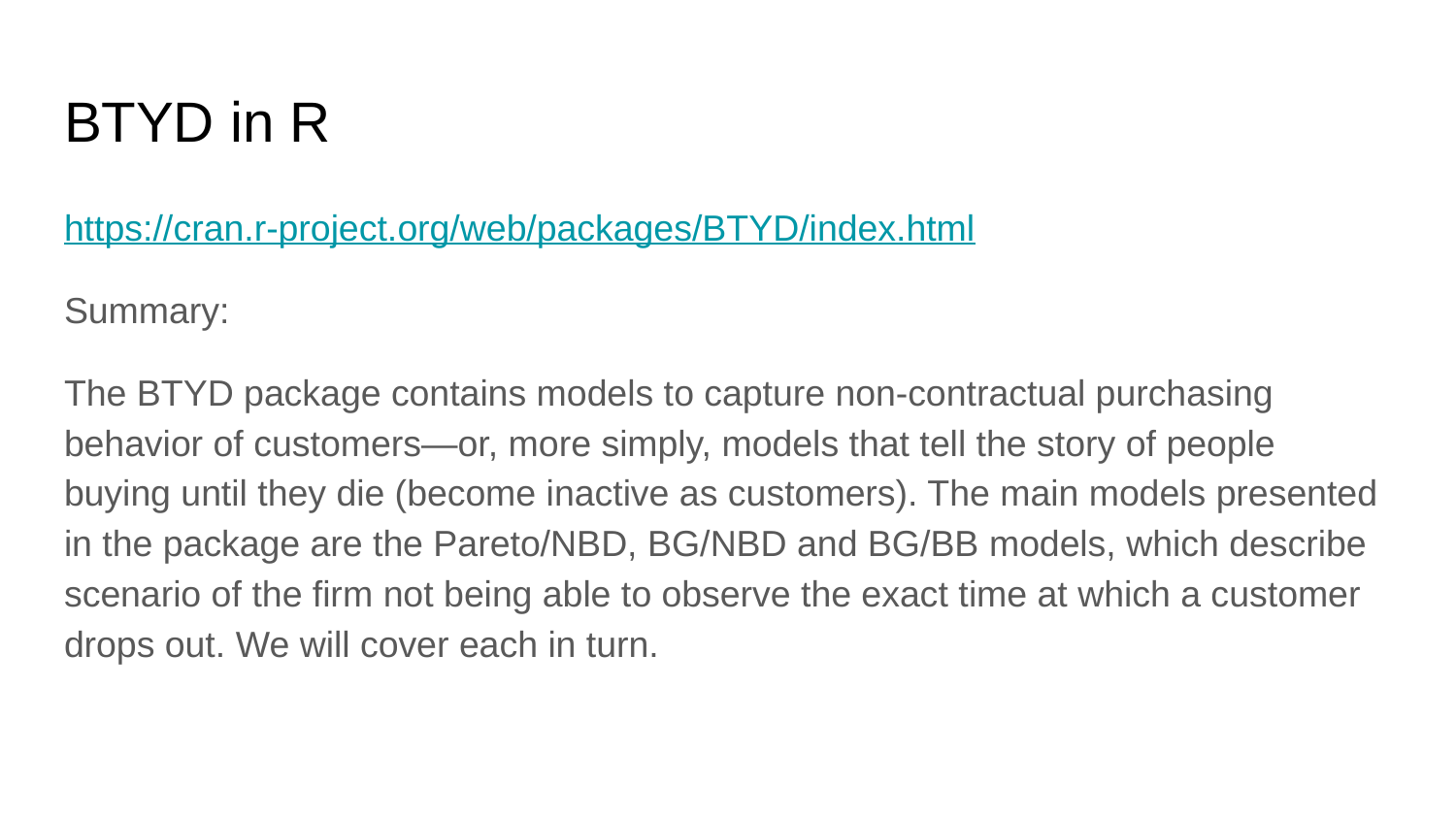

# BTYD in R
https://cran.r-project.org/web/packages/BTYD/index.html
Summary:
The BTYD package contains models to capture non-contractual purchasing behavior of customers—or, more simply, models that tell the story of people buying until they die (become inactive as customers). The main models presented in the package are the Pareto/NBD, BG/NBD and BG/BB models, which describe scenario of the firm not being able to observe the exact time at which a customer drops out. We will cover each in turn.